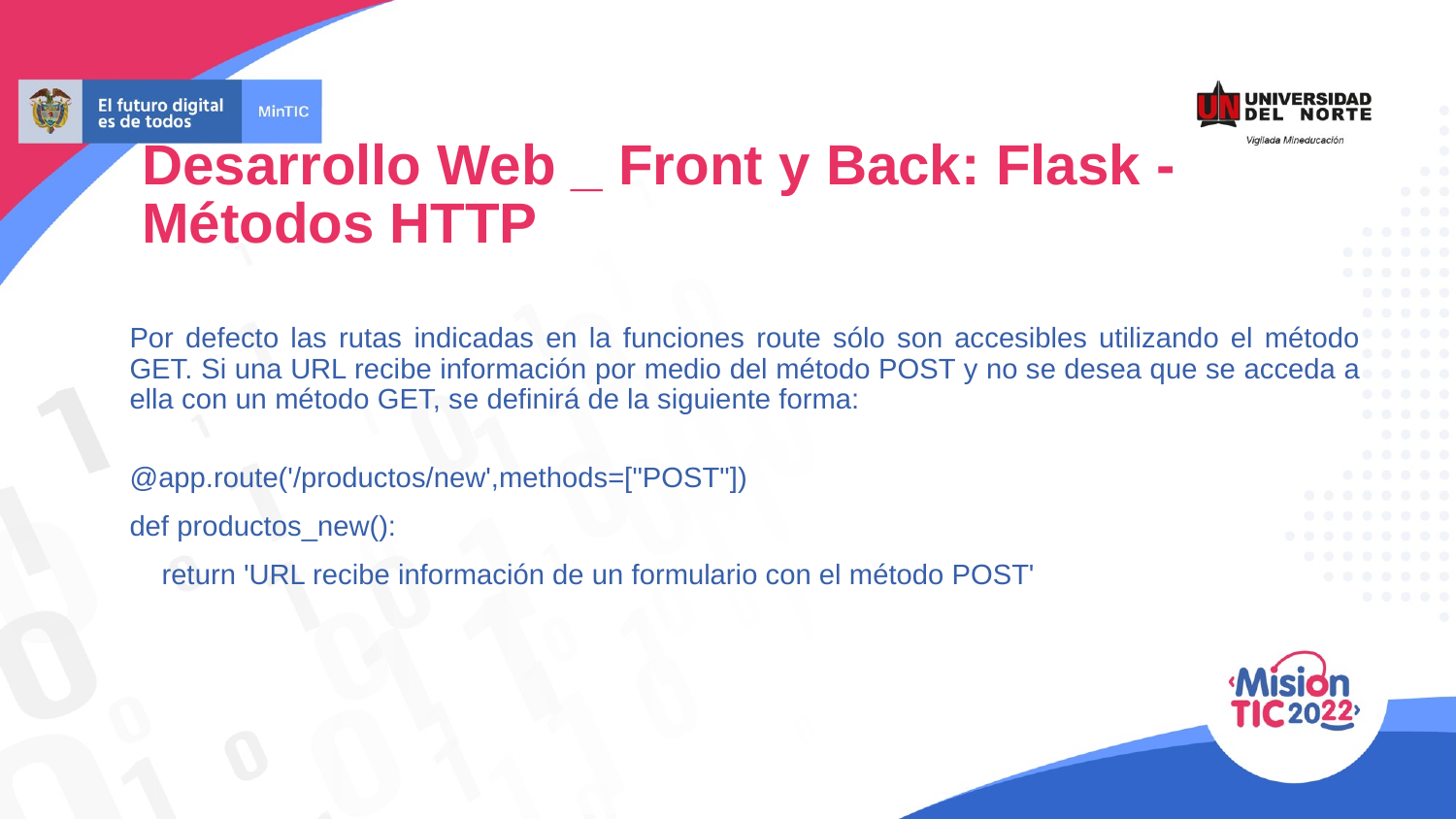

Desarrollo Web _ Front y Back: Flask - Métodos HTTP
Por defecto las rutas indicadas en la funciones route sólo son accesibles utilizando el método GET. Si una URL recibe información por medio del método POST y no se desea que se acceda a ella con un método GET, se definirá de la siguiente forma:

@app.route('/productos/new',methods=["POST"])
def productos_new():
    return 'URL recibe información de un formulario con el método POST'